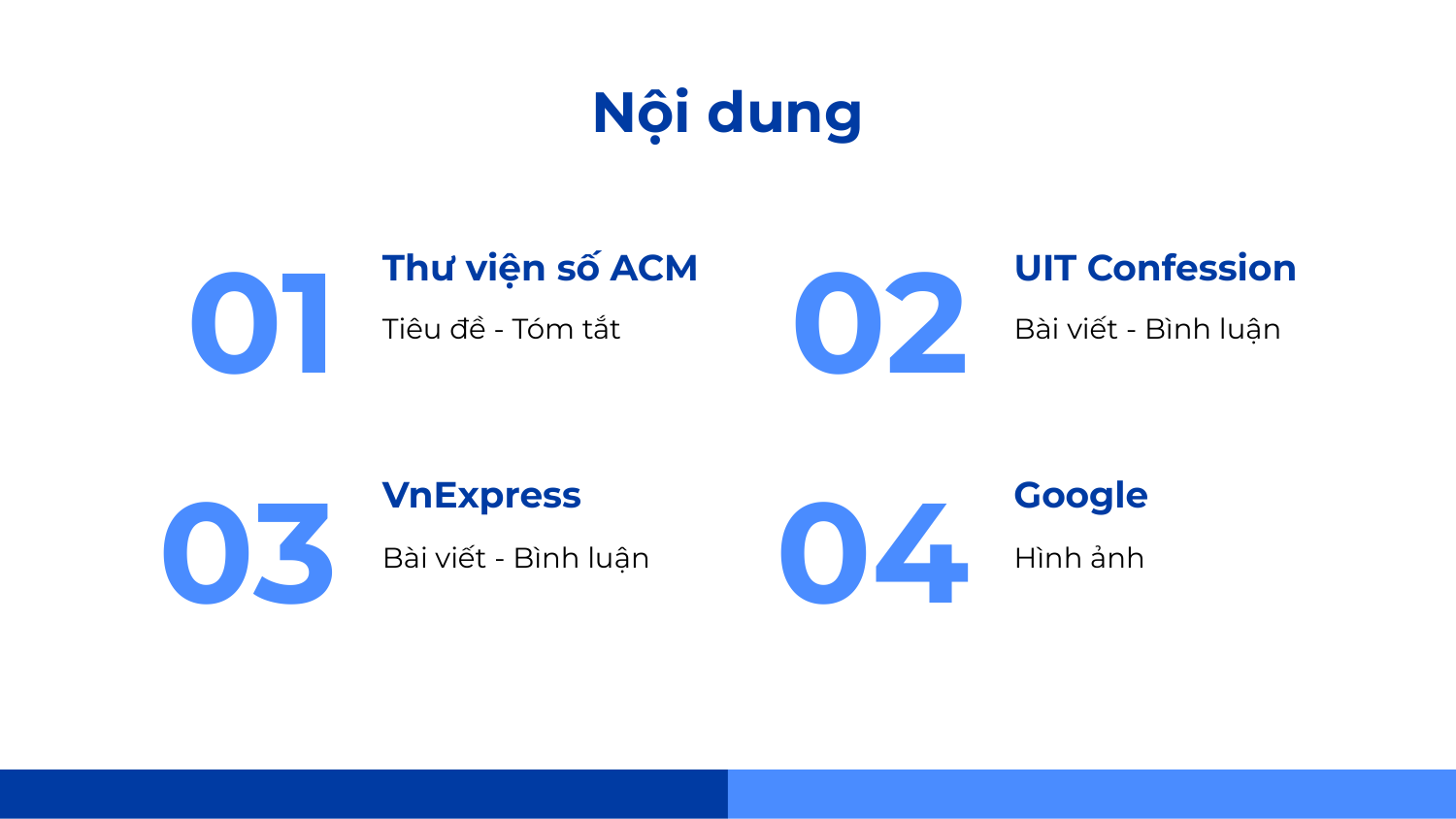

# Nội dung
UIT Confession
Thư viện số ACM
01
02
Tiêu đề - Tóm tắt
Bài viết - Bình luận

Google
VnExpress
03
04
Bài viết - Bình luận

Hình ảnh